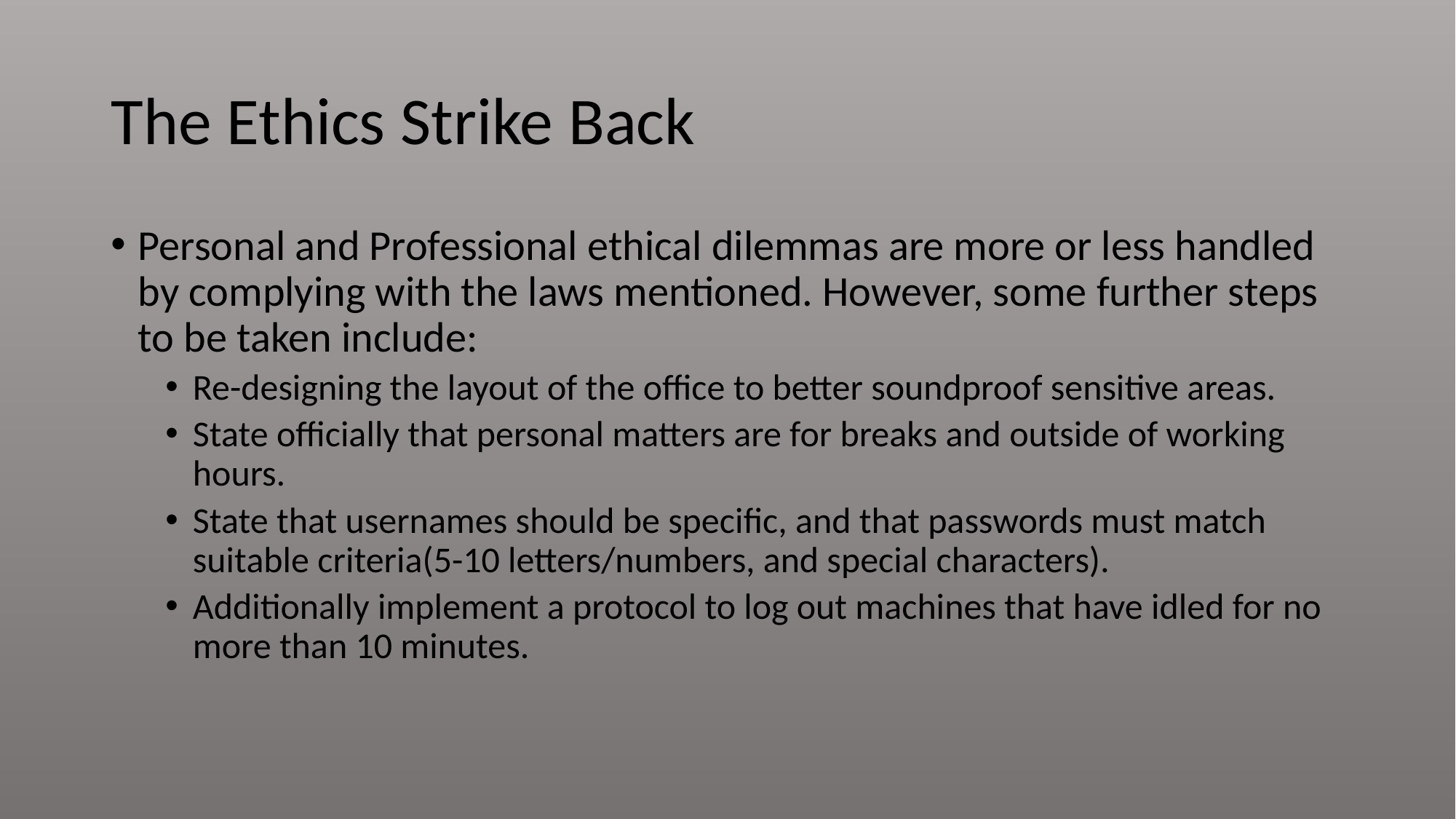

# The Ethics Strike Back
Personal and Professional ethical dilemmas are more or less handled by complying with the laws mentioned. However, some further steps to be taken include:
Re-designing the layout of the office to better soundproof sensitive areas.
State officially that personal matters are for breaks and outside of working hours.
State that usernames should be specific, and that passwords must match suitable criteria(5-10 letters/numbers, and special characters).
Additionally implement a protocol to log out machines that have idled for no more than 10 minutes.